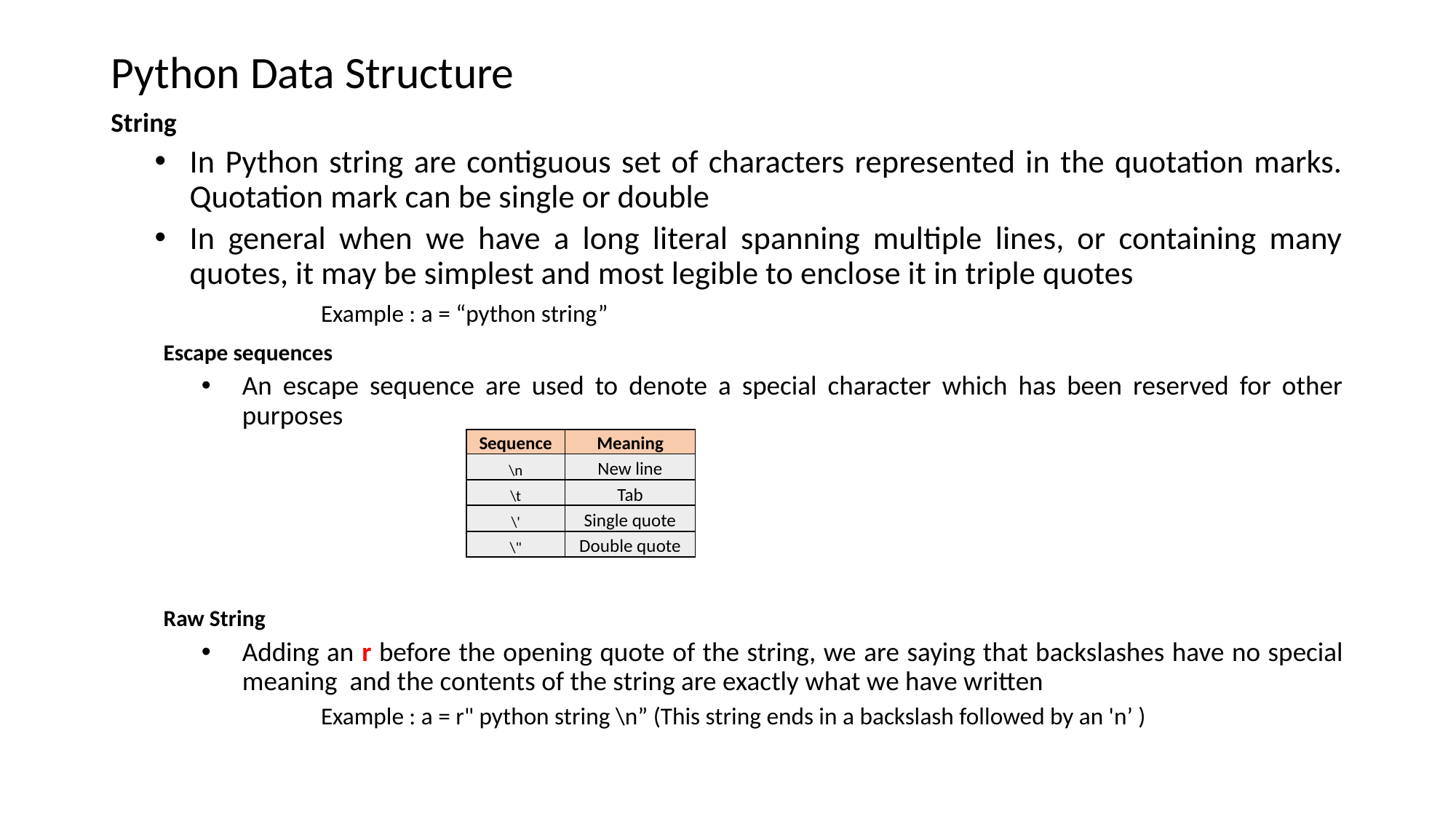

# Python Data Structure
String
In Python string are contiguous set of characters represented in the quotation marks. Quotation mark can be single or double
In general when we have a long literal spanning multiple lines, or containing many quotes, it may be simplest and most legible to enclose it in triple quotes
Example : a = “python string”
Escape sequences
An escape sequence are used to denote a special character which has been reserved for other purposes

Raw String
Adding an r before the opening quote of the string, we are saying that backslashes have no special meaning  and the contents of the string are exactly what we have written
Example : a = r" python string \n” (This string ends in a backslash followed by an 'n’ )

| Sequence | Meaning |
| --- | --- |
| \n | New line |
| \t | Tab |
| \' | Single quote |
| \" | Double quote |